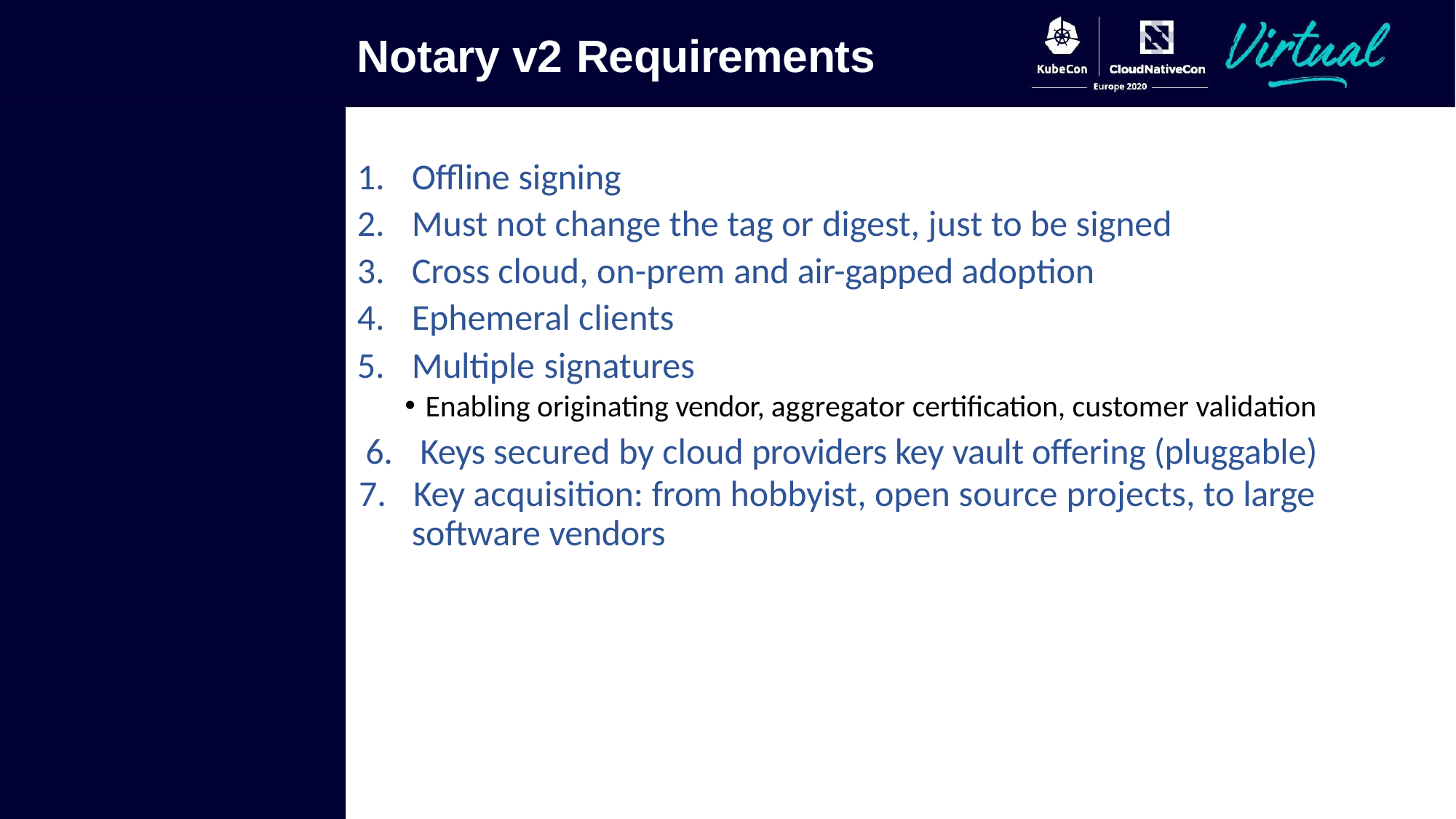

# Notary v2 Requirements
Offline signing
Must not change the tag or digest, just to be signed
Cross cloud, on-prem and air-gapped adoption
Ephemeral clients
Multiple signatures
Enabling originating vendor, aggregator certification, customer validation
Keys secured by cloud providers key vault offering (pluggable)
Key acquisition: from hobbyist, open source projects, to large
software vendors